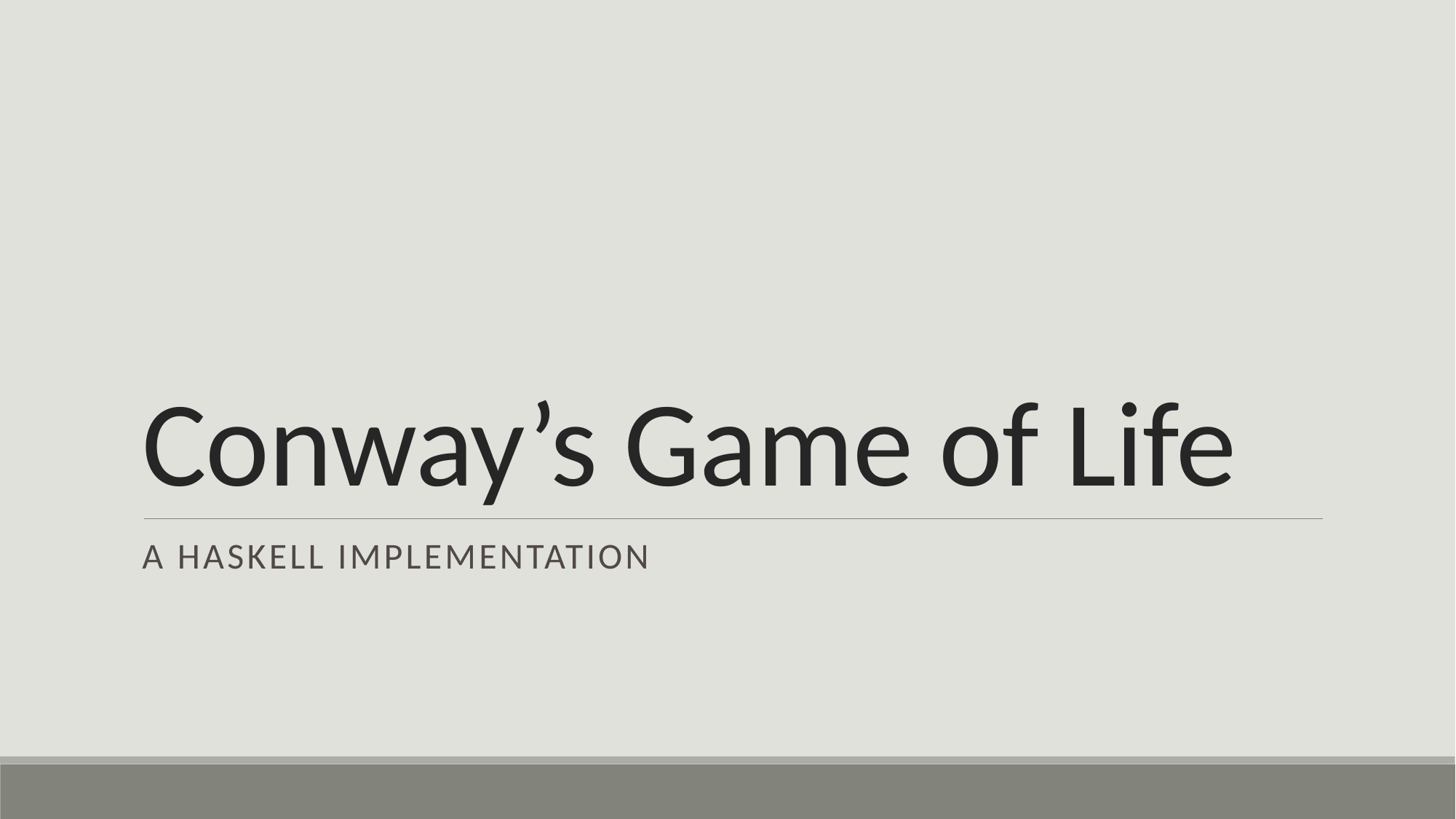

# Conway’s Game of Life
A Haskell Implementation